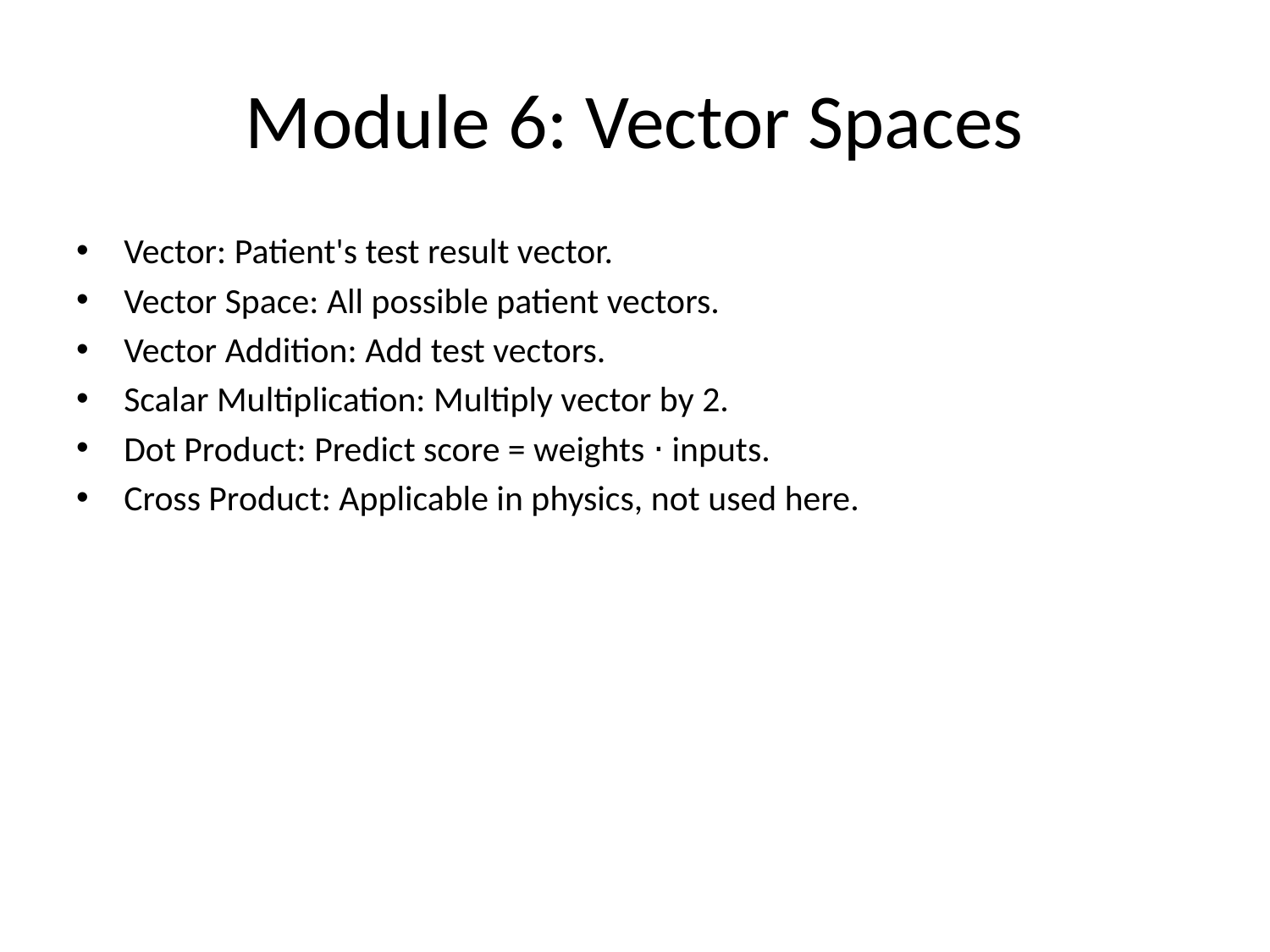

# Module 6: Vector Spaces
Vector: Patient's test result vector.
Vector Space: All possible patient vectors.
Vector Addition: Add test vectors.
Scalar Multiplication: Multiply vector by 2.
Dot Product: Predict score = weights ⋅ inputs.
Cross Product: Applicable in physics, not used here.